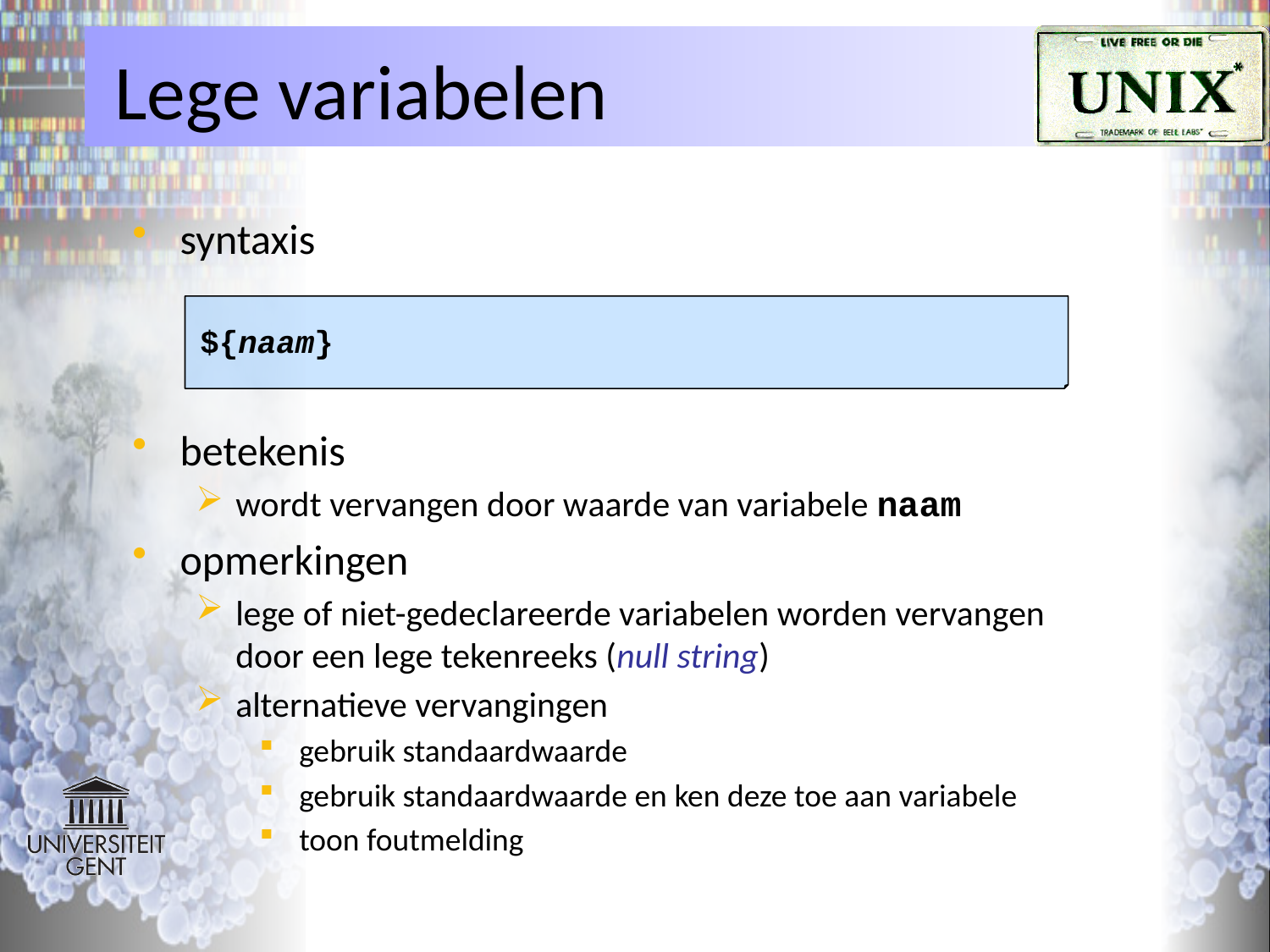

# Lege variabelen
syntaxis
betekenis
wordt vervangen door waarde van variabele naam
opmerkingen
lege of niet-gedeclareerde variabelen worden vervangen
door een lege tekenreeks (null string)
alternatieve vervangingen
gebruik standaardwaarde
gebruik standaardwaarde en ken deze toe aan variabele
toon foutmelding
${naam}